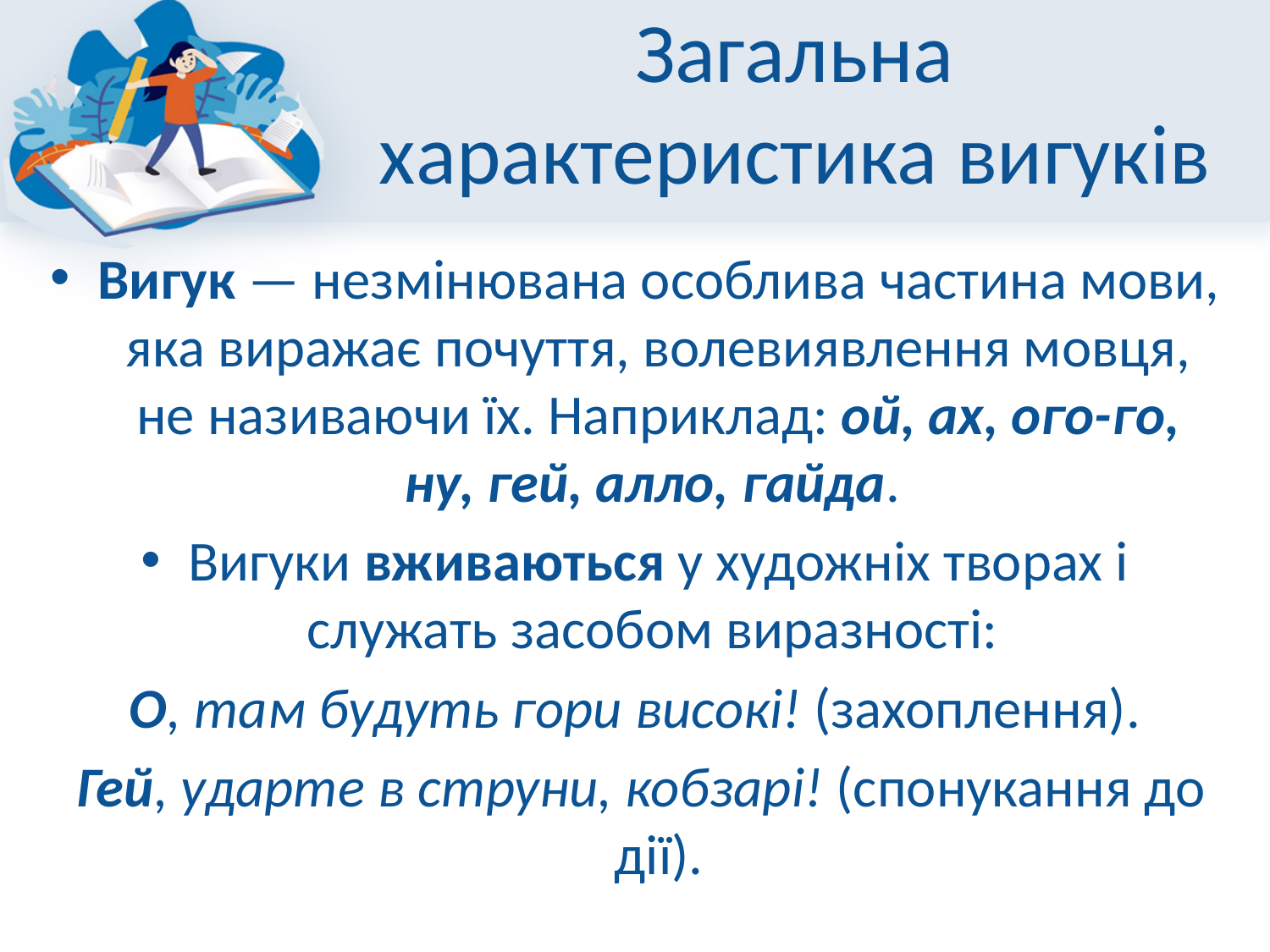

# Загальна характеристика вигуків
Вигук — незмінювана особлива частина мови, яка виражає почуття, волевиявлення мовця, не називаючи їх. Наприклад: ой, ах, ого-го, ну, гей, алло, гайда.
Вигуки вживаються у художніх творах і служать засобом виразності:
О, там будуть гори високі! (захоплення).
 Гей, ударте в струни, кобзарі! (спонукання до дії).